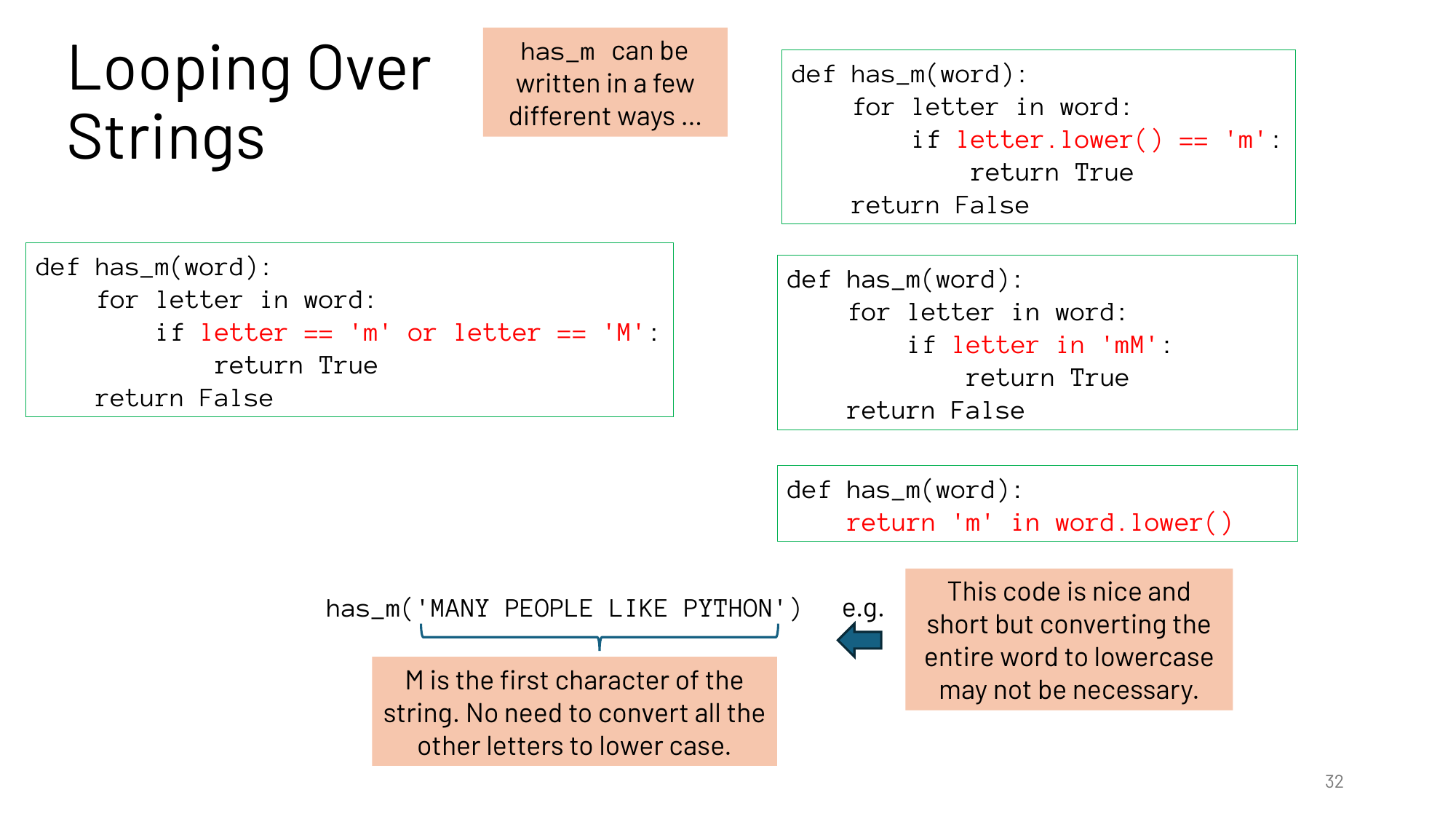

# Looping Over Strings
has_m can be written in a few different ways …
def has_m(word):
    for letter in word:
        if letter.lower() == 'm':
            return True
    return False
def has_m(word):
    for letter in word:
        if letter == 'm' or letter == 'M':
            return True
    return False
def has_m(word):
    for letter in word:
        if letter in 'mM':
            return True
    return False

def has_m(word):
    return 'm' in word.lower()
This code is nice and short but converting the entire word to lowercase may not be necessary.
has_m('MANY PEOPLE LIKE PYTHON')
e.g.

M is the first character of the string. No need to convert all the other letters to lower case.
32